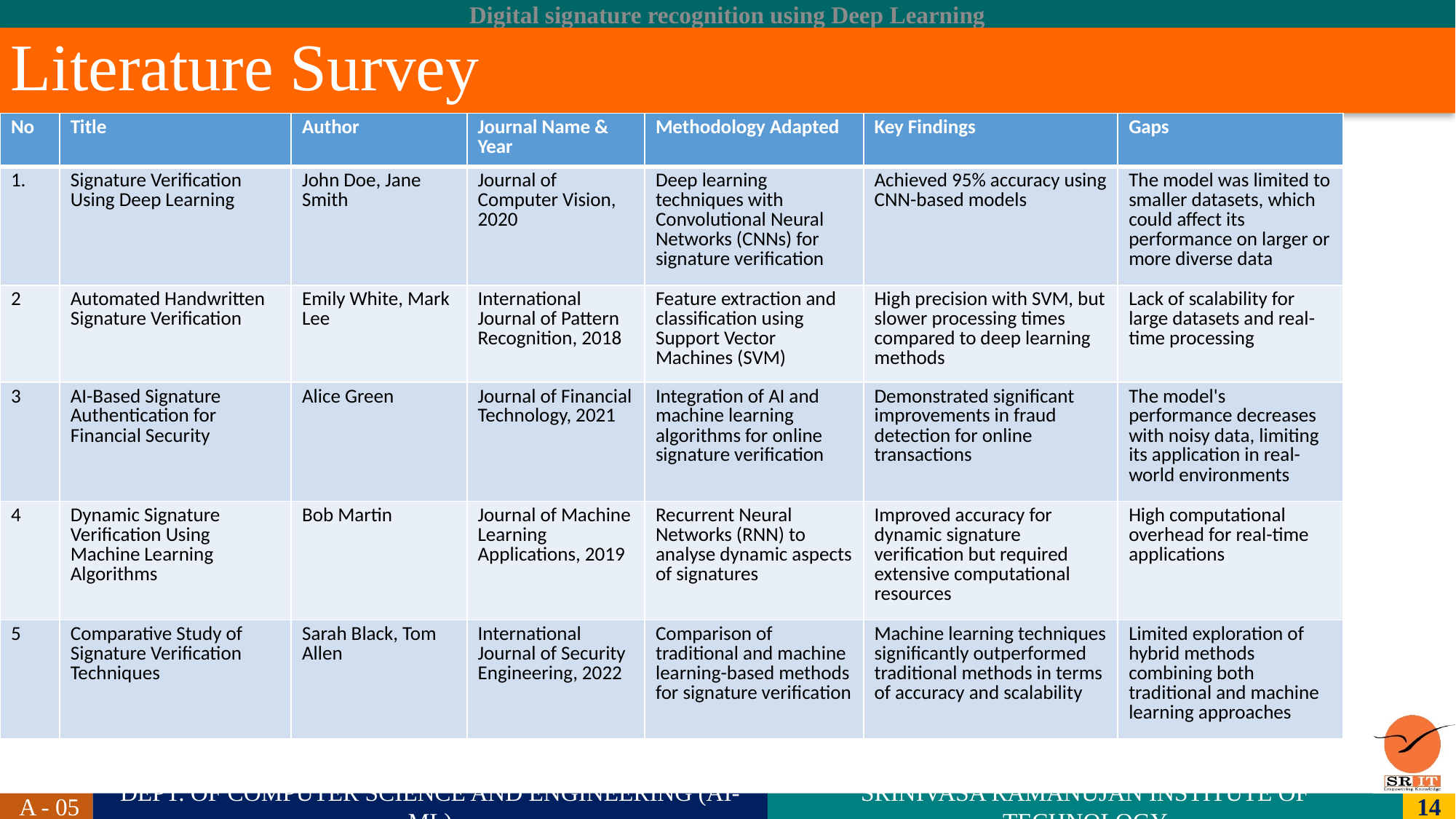

# Literature Survey
| No | Title | Author | Journal Name & Year | Methodology Adapted | Key Findings | Gaps |
| --- | --- | --- | --- | --- | --- | --- |
| 1. | Signature Verification Using Deep Learning | John Doe, Jane Smith | Journal of Computer Vision, 2020 | Deep learning techniques with Convolutional Neural Networks (CNNs) for signature verification | Achieved 95% accuracy using CNN-based models | The model was limited to smaller datasets, which could affect its performance on larger or more diverse data |
| 2 | Automated Handwritten Signature Verification | Emily White, Mark Lee | International Journal of Pattern Recognition, 2018 | Feature extraction and classification using Support Vector Machines (SVM) | High precision with SVM, but slower processing times compared to deep learning methods | Lack of scalability for large datasets and real-time processing |
| 3 | AI-Based Signature Authentication for Financial Security | Alice Green | Journal of Financial Technology, 2021 | Integration of AI and machine learning algorithms for online signature verification | Demonstrated significant improvements in fraud detection for online transactions | The model's performance decreases with noisy data, limiting its application in real-world environments |
| 4 | Dynamic Signature Verification Using Machine Learning Algorithms | Bob Martin | Journal of Machine Learning Applications, 2019 | Recurrent Neural Networks (RNN) to analyse dynamic aspects of signatures | Improved accuracy for dynamic signature verification but required extensive computational resources | High computational overhead for real-time applications |
| 5 | Comparative Study of Signature Verification Techniques | Sarah Black, Tom Allen | International Journal of Security Engineering, 2022 | Comparison of traditional and machine learning-based methods for signature verification | Machine learning techniques significantly outperformed traditional methods in terms of accuracy and scalability | Limited exploration of hybrid methods combining both traditional and machine learning approaches |